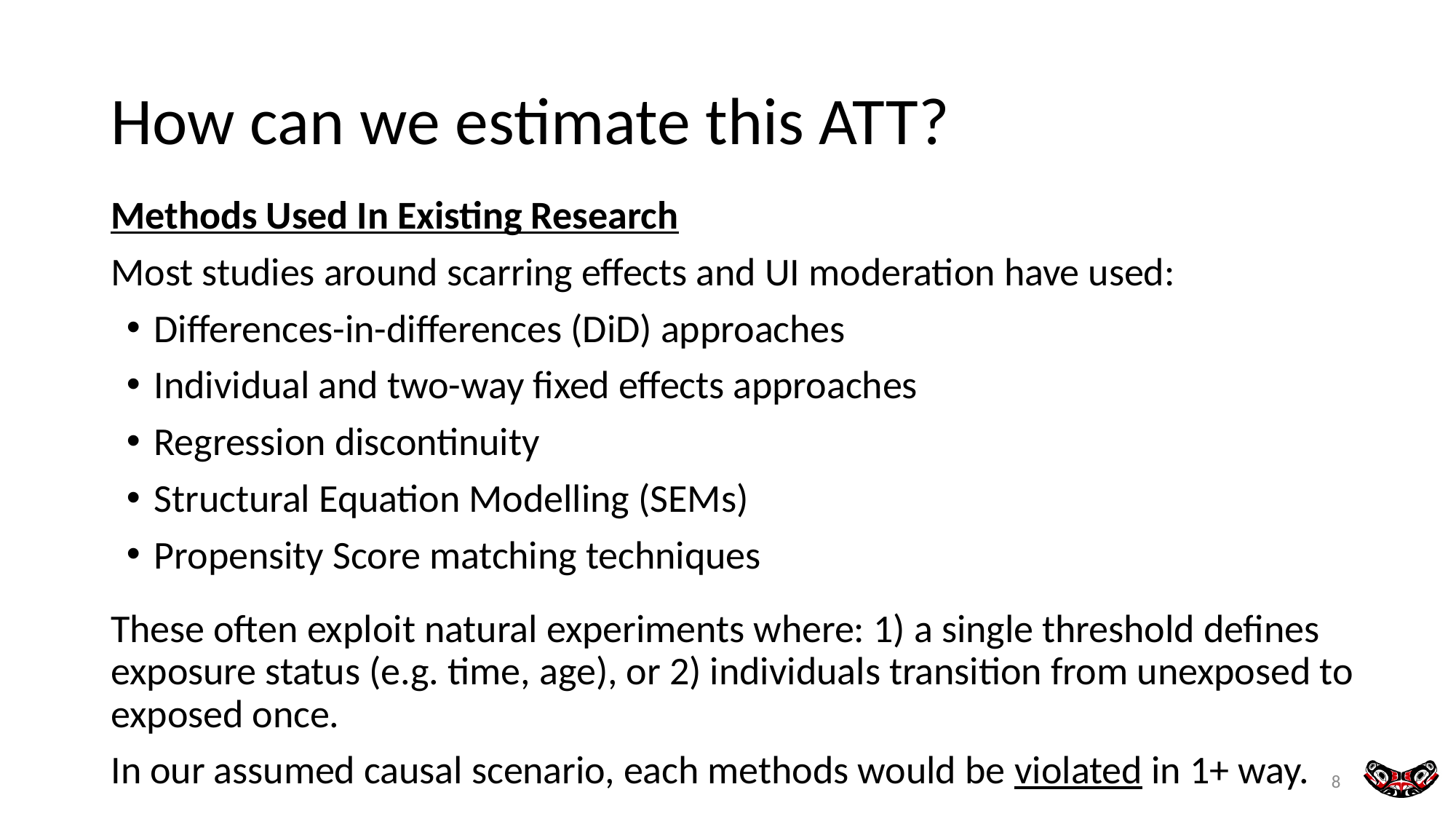

# How can we estimate this ATT?
Methods Used In Existing Research
Most studies around scarring effects and UI moderation have used:
Differences-in-differences (DiD) approaches
Individual and two-way fixed effects approaches
Regression discontinuity
Structural Equation Modelling (SEMs)
Propensity Score matching techniques

These often exploit natural experiments where: 1) a single threshold defines exposure status (e.g. time, age), or 2) individuals transition from unexposed to exposed once.
In our assumed causal scenario, each methods would be violated in 1+ way.
8